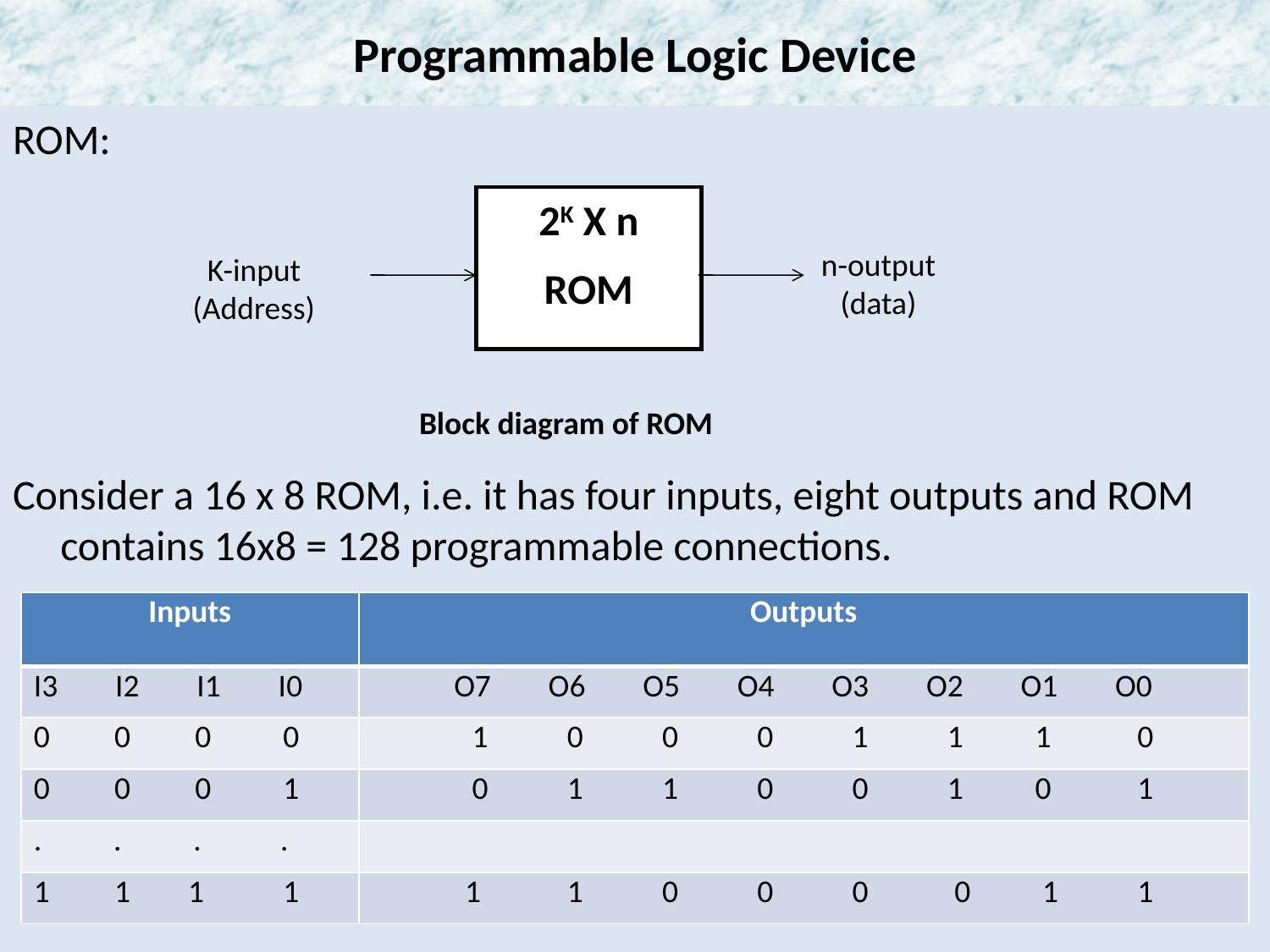

# Programmable Logic Device
ROM:

Consider a 16 x 8 ROM, i.e. it has four inputs, eight outputs and ROM contains 16x8 = 128 programmable connections.

2K X n
ROM
n-output
(data)
K-input
(Address)
Block diagram of ROM
| Inputs | Outputs |
| --- | --- |
| I3 I2 I1 I0 | O7 O6 O5 O4 O3 O2 O1 O0 |
| 0 0 0 0 | 1 0 0 0 1 1 1 0 |
| 0 0 0 1 | 0 1 1 0 0 1 0 1 |
| . . . . |  |
| 1 1 1 1 | 1 1 0 0 0 0 1 1 |